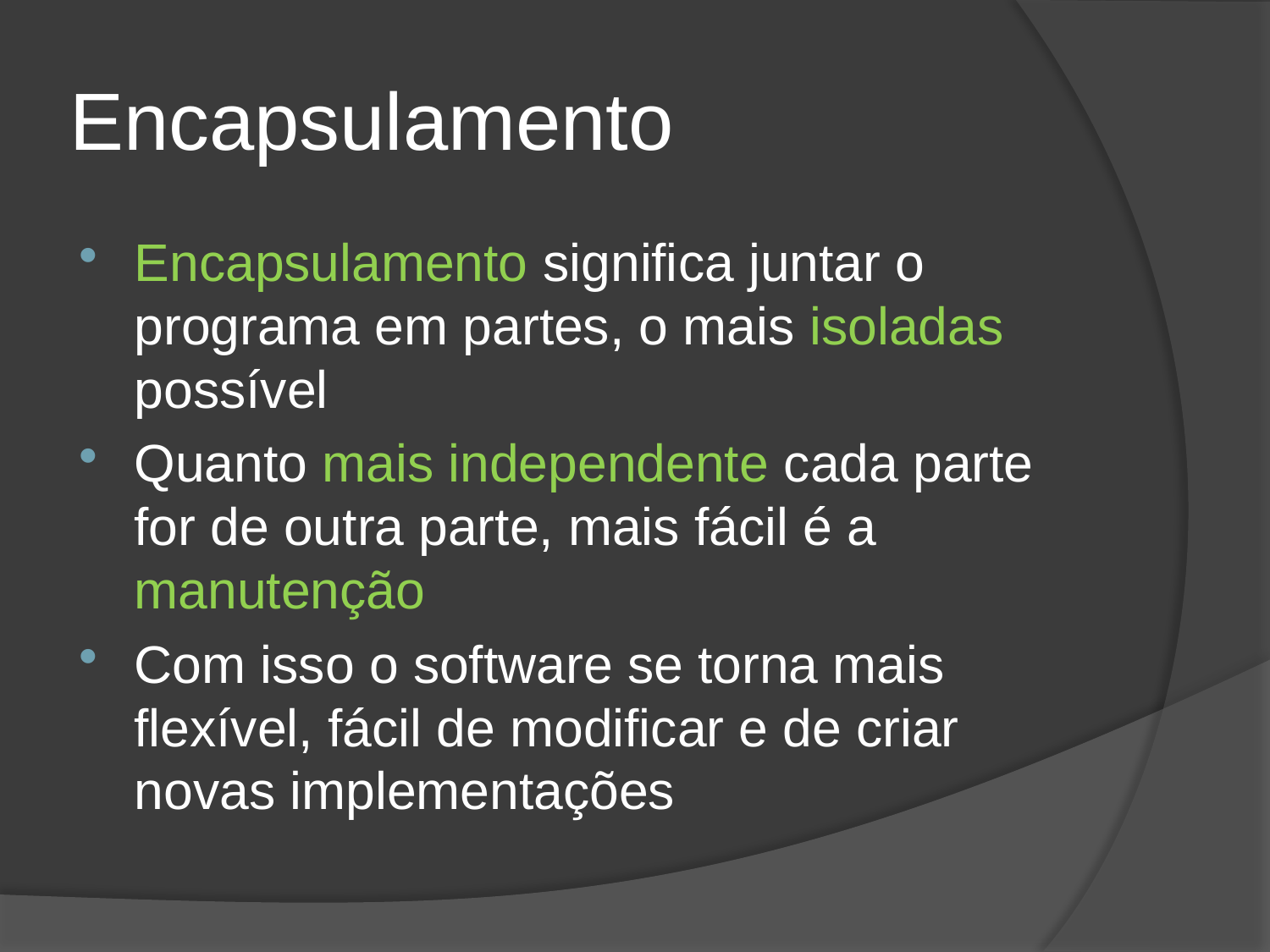

# Encapsulamento
Encapsulamento significa juntar o programa em partes, o mais isoladas possível
Quanto mais independente cada parte for de outra parte, mais fácil é a manutenção
Com isso o software se torna mais flexível, fácil de modificar e de criar novas implementações